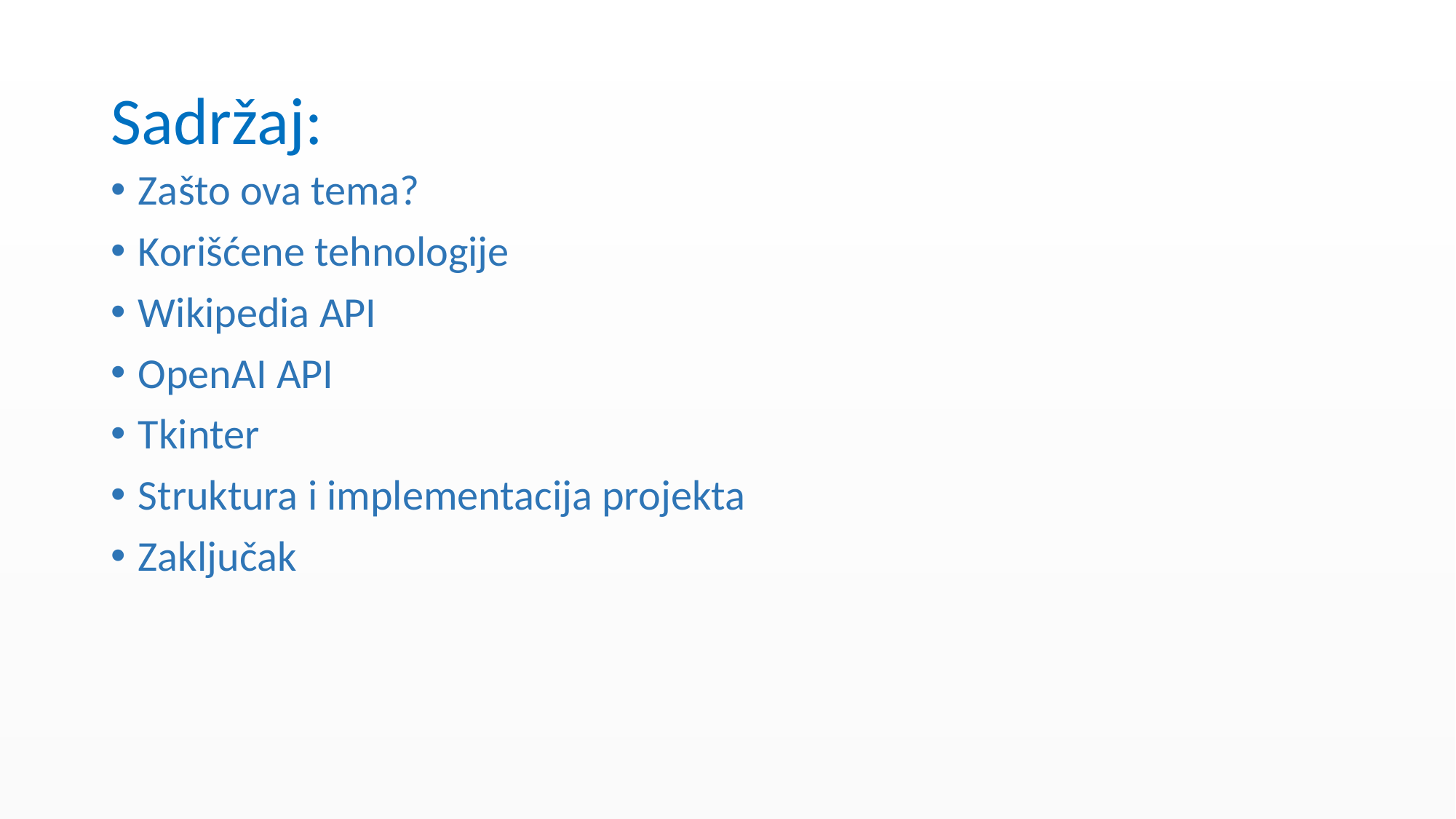

# Sadržaj:
Zašto ova tema?
Korišćene tehnologije
Wikipedia API
OpenAI API
Tkinter
Struktura i implementacija projekta
Zaključak